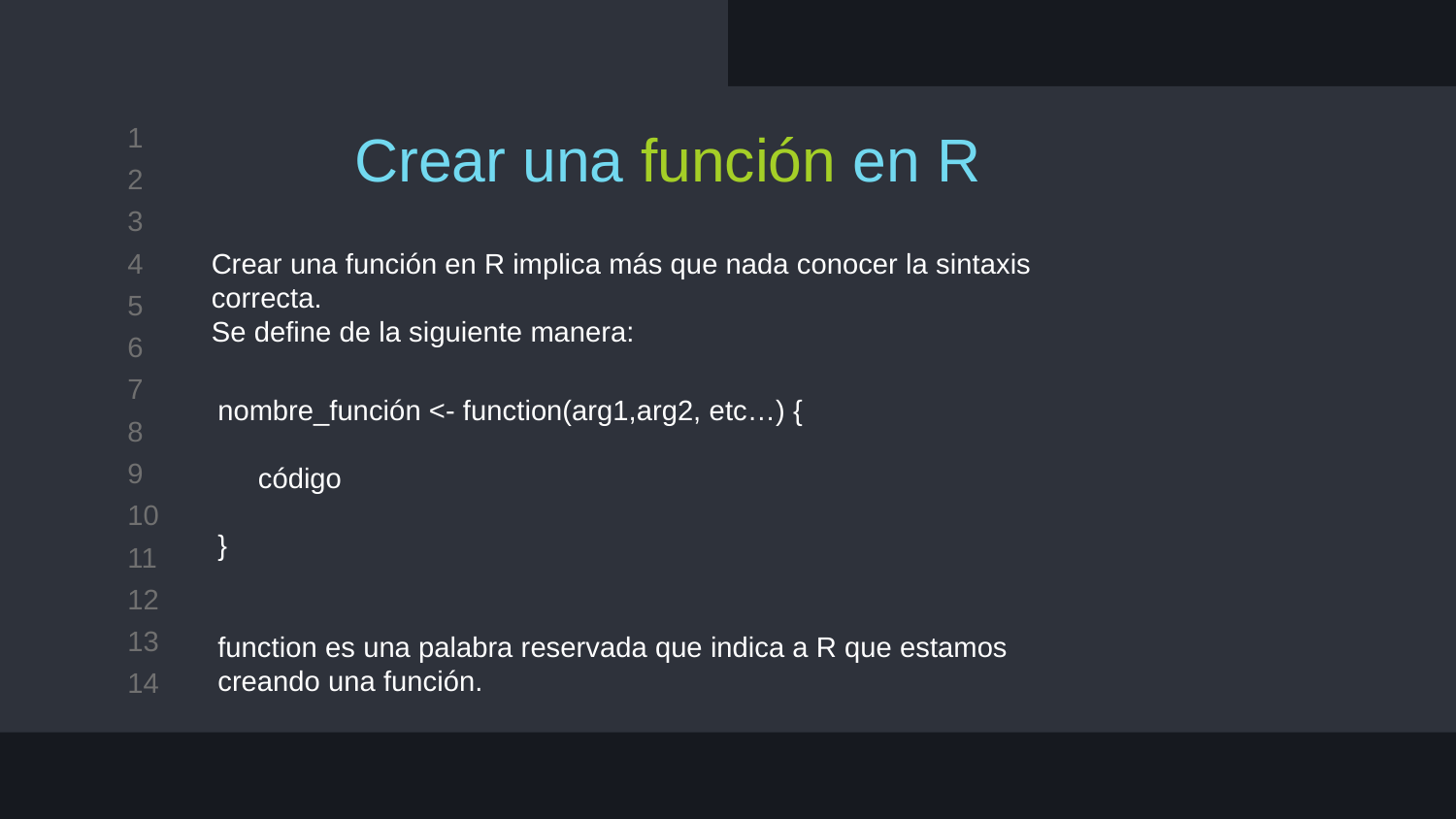

Crear una función en R
Crear una función en R implica más que nada conocer la sintaxis correcta.
Se define de la siguiente manera:
nombre_función <- function(arg1,arg2, etc…) {

     código

}

function es una palabra reservada que indica a R que estamos creando una función.